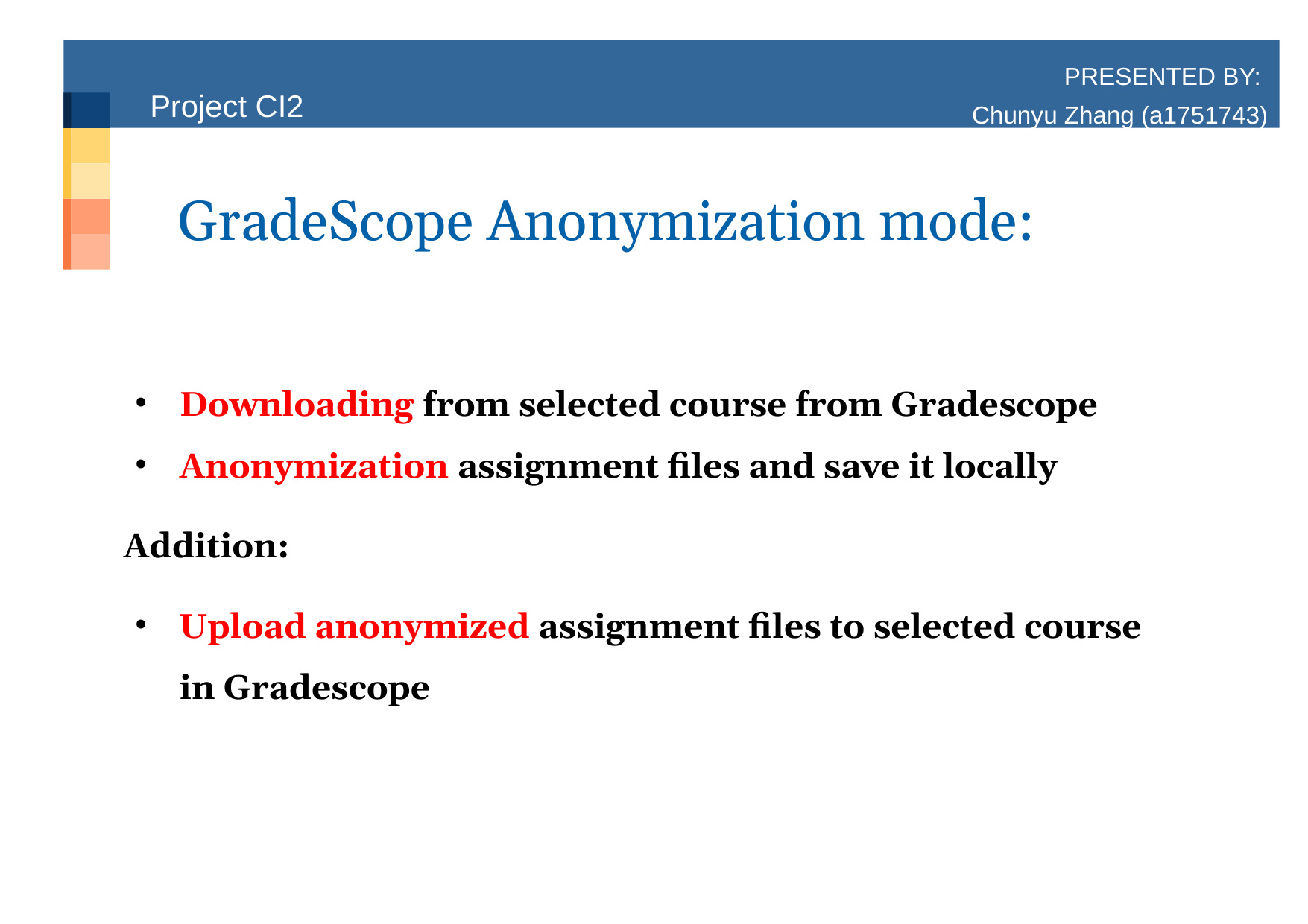

# Project CI2
PRESENTED BY:
Chunyu Zhang (a1751743)
GradeScope Anonymization mode:

Downloading from selected course from Gradescope
Anonymization assignment files and save it locally
Addition:
Upload anonymized assignment files to selected course in Gradescope